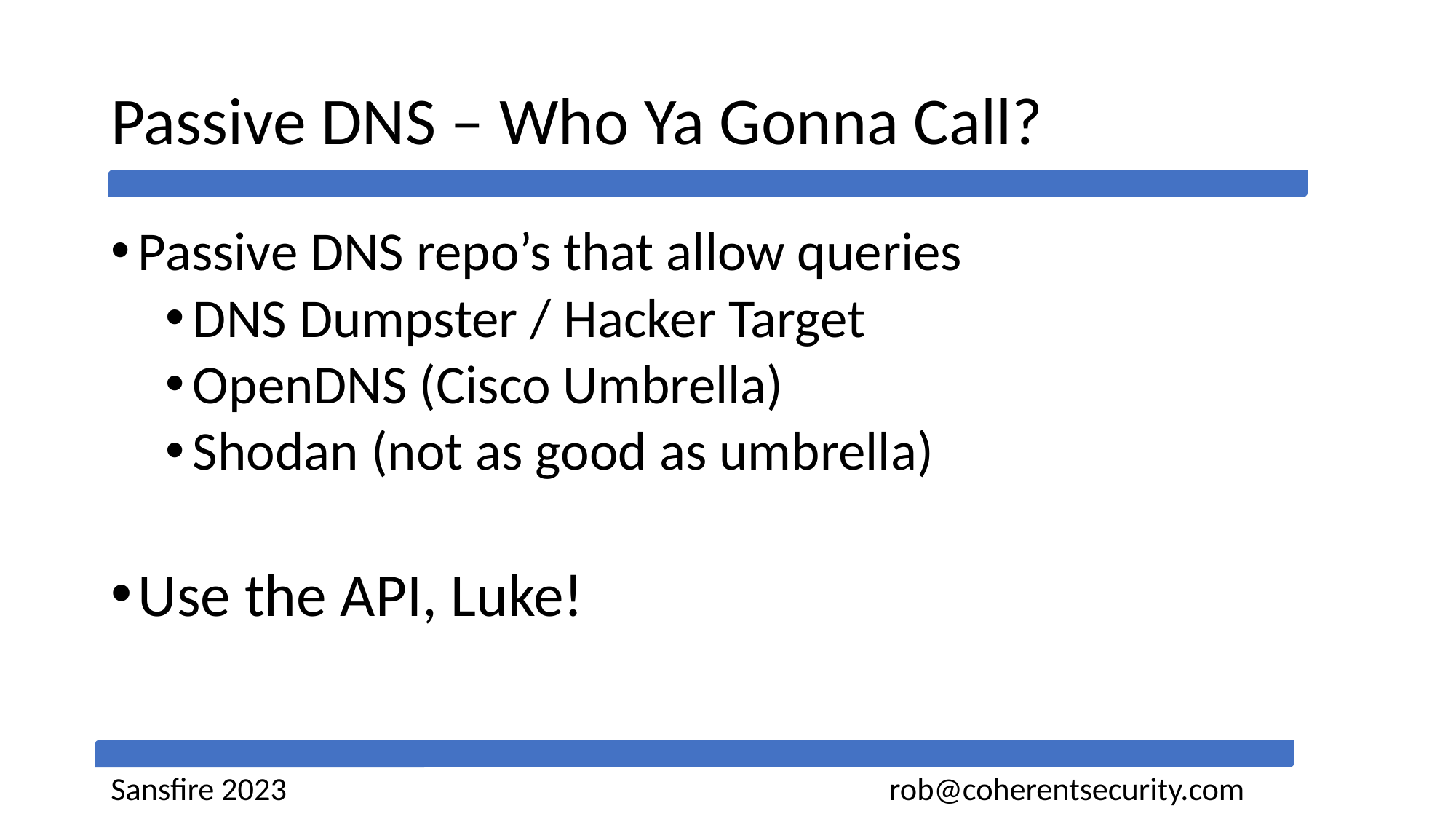

# Passive DNS – Who Ya Gonna Call?

Passive DNS repo’s that allow queries
DNS Dumpster / Hacker Target
OpenDNS (Cisco Umbrella)
Shodan (not as good as umbrella)

Use the API, Luke!

Sansfire 2023                                                                                   rob@coherentsecurity.com